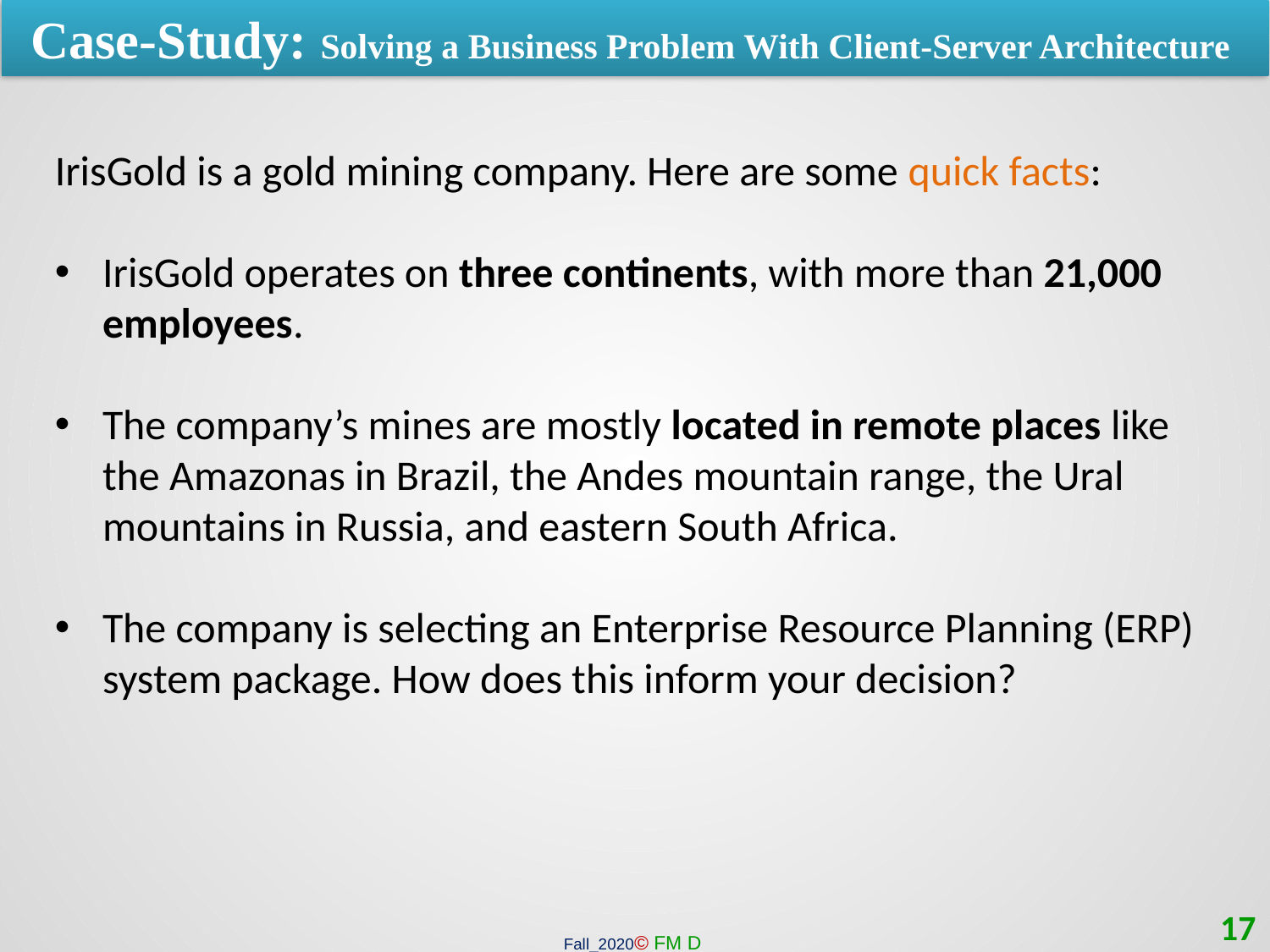

Case-Study: Solving a Business Problem With Client-Server Architecture
IrisGold is a gold mining company. Here are some quick facts:

IrisGold operates on three continents, with more than 21,000 employees.

The company’s mines are mostly located in remote places like the Amazonas in Brazil, the Andes mountain range, the Ural mountains in Russia, and eastern South Africa.

The company is selecting an Enterprise Resource Planning (ERP) system package. How does this inform your decision?
17